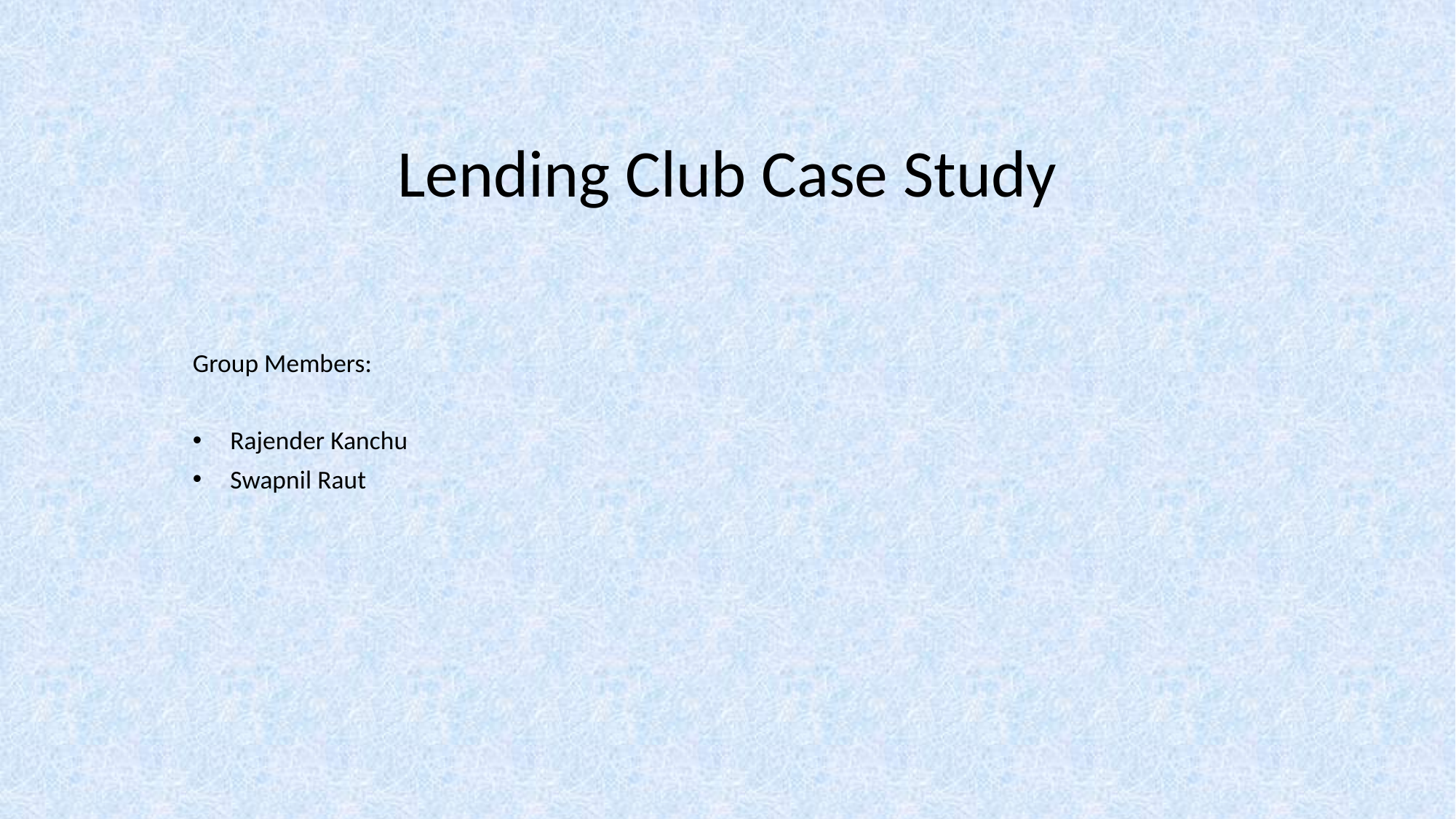

# Lending Club Case Study

Group Members:

Rajender Kanchu
Swapnil Raut